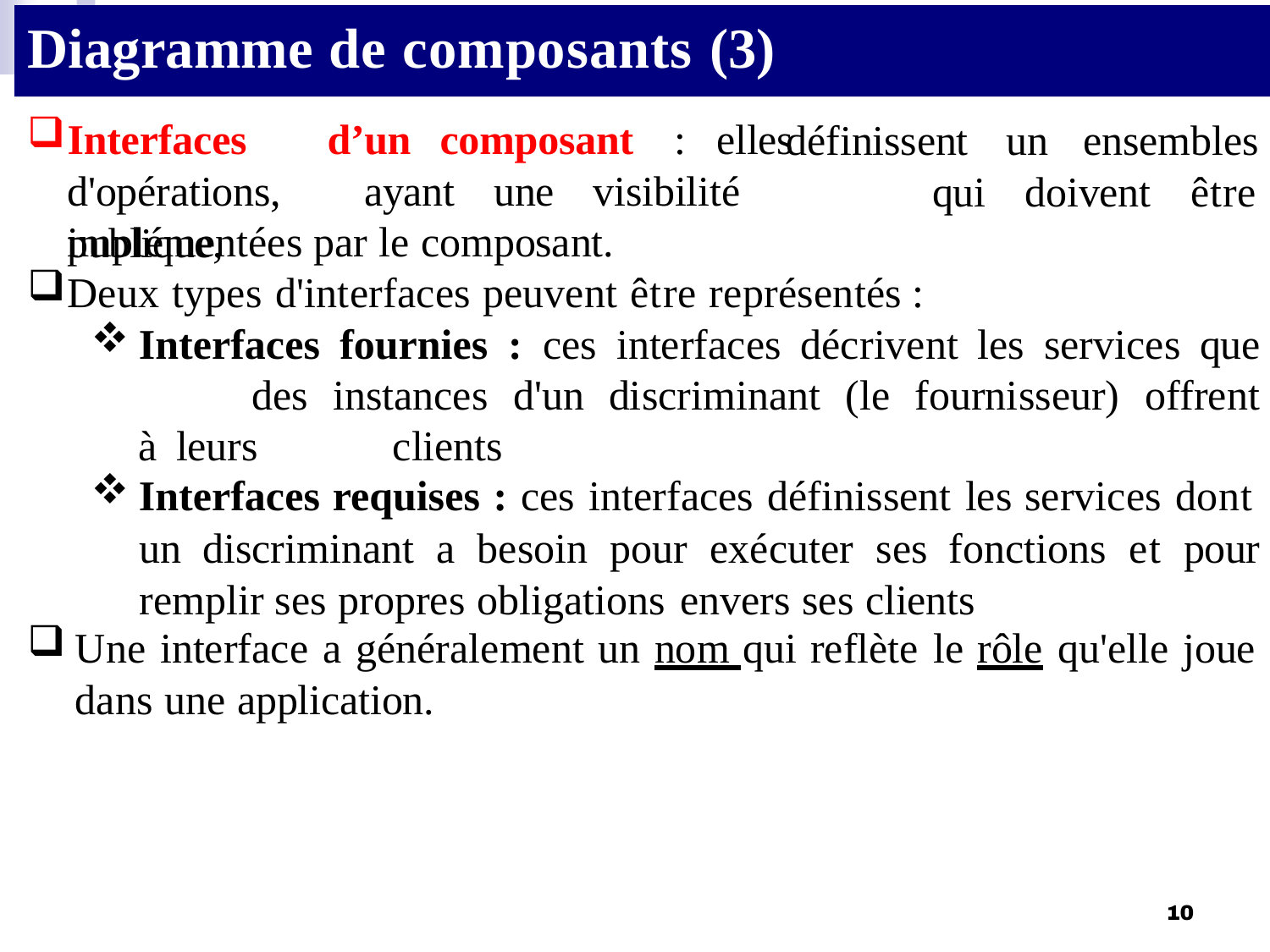

# Diagramme de composants (3)
Interfaces	d’un	composant	:	elles d'opérations,		ayant	une	visibilité	publique,
définissent	un	ensembles
qui	doivent	être
implémentées par le composant.
Deux types d'interfaces peuvent être représentés :
Interfaces fournies : ces interfaces décrivent les services que 	des instances d'un discriminant (le fournisseur) offrent à leurs 	clients
Interfaces requises : ces interfaces définissent les services dont
un discriminant  a besoin  pour  exécuter  ses fonctions  et pour remplir ses propres obligations envers ses clients
Une interface a généralement un nom qui reflète le rôle qu'elle joue
dans une application.
10